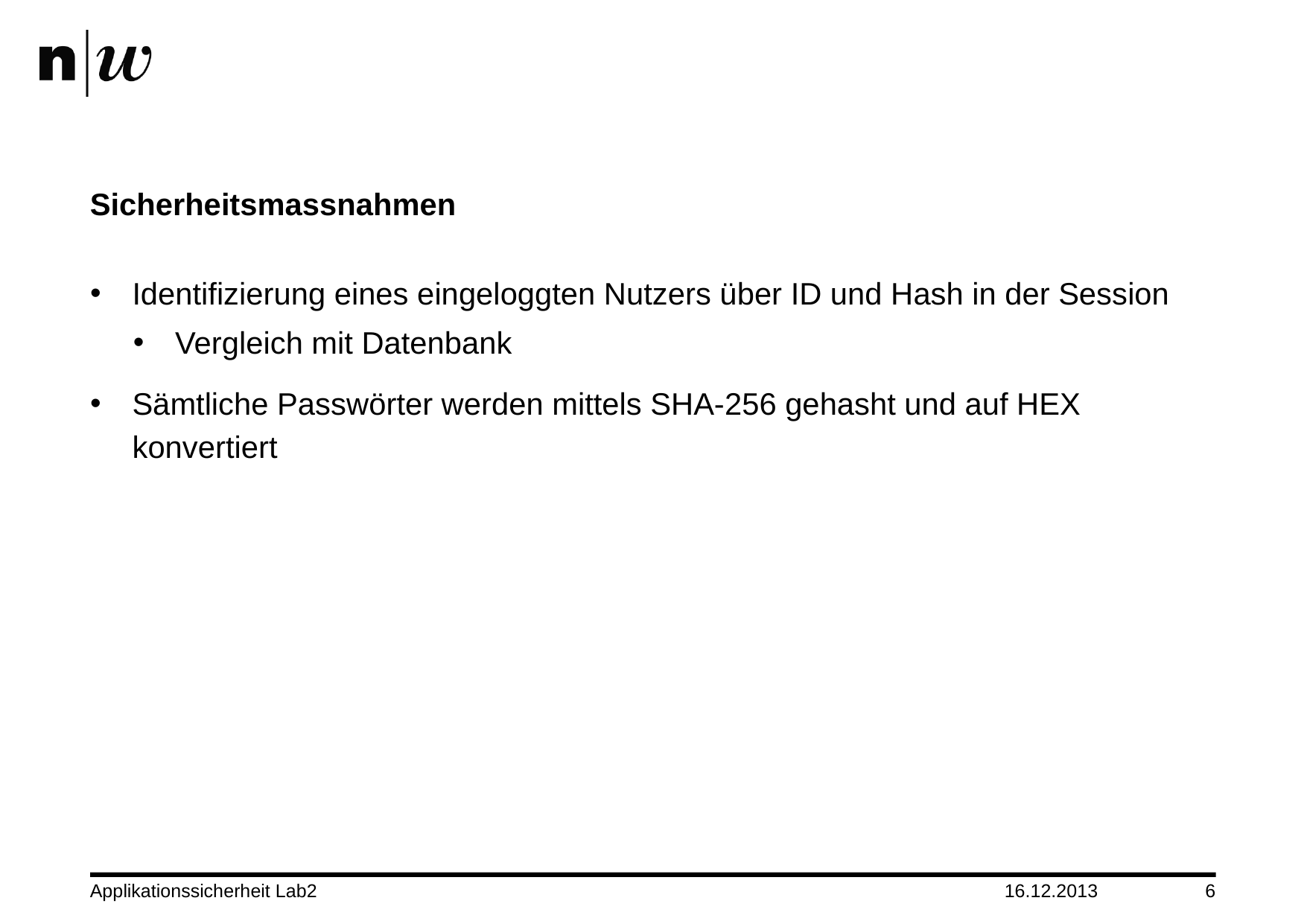

# Sicherheitsmassnahmen
Identifizierung eines eingeloggten Nutzers über ID und Hash in der Session
Vergleich mit Datenbank
Sämtliche Passwörter werden mittels SHA-256 gehasht und auf HEX konvertiert
Applikationssicherheit Lab2
16.12.2013
6